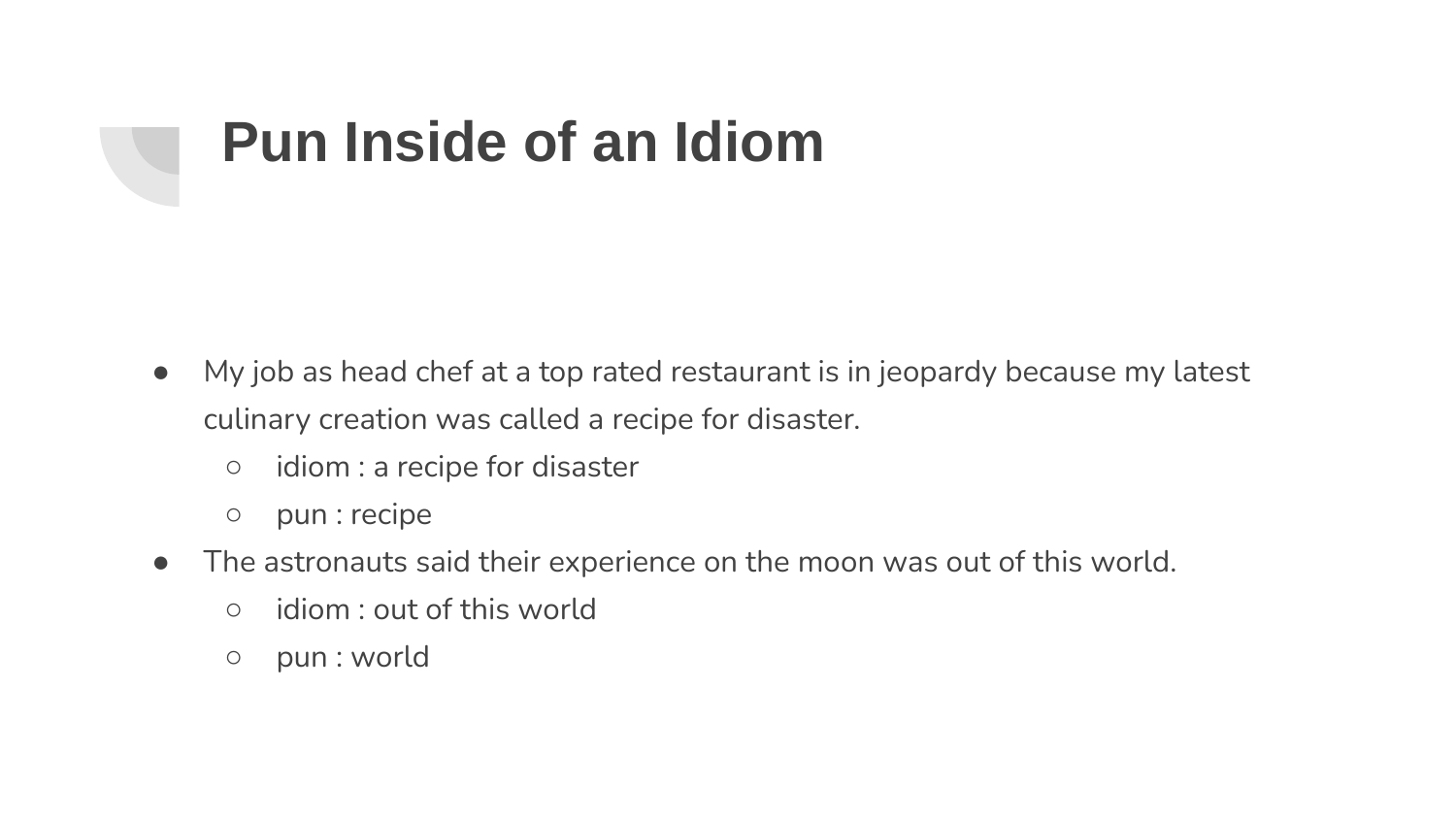

# Pun Inside of an Idiom
My job as head chef at a top rated restaurant is in jeopardy because my latest culinary creation was called a recipe for disaster.
idiom : a recipe for disaster
pun : recipe
The astronauts said their experience on the moon was out of this world.
idiom : out of this world
pun : world